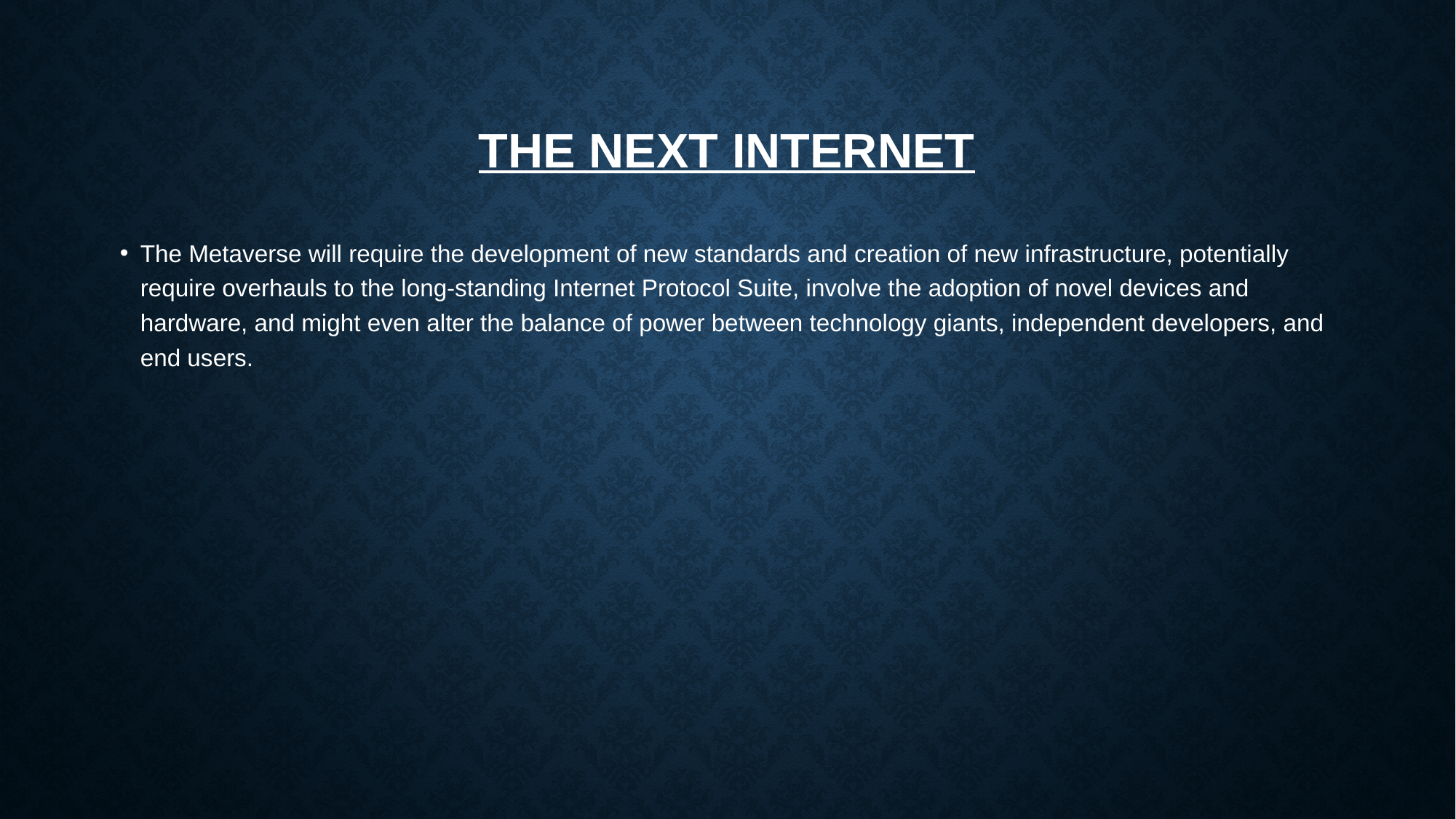

# THE NEXT INTERNET

The Metaverse will require the development of new standards and creation of new infrastructure, potentially require overhauls to the long-standing Internet Protocol Suite, involve the adoption of novel devices and hardware, and might even alter the balance of power between technology giants, independent developers, and end users.